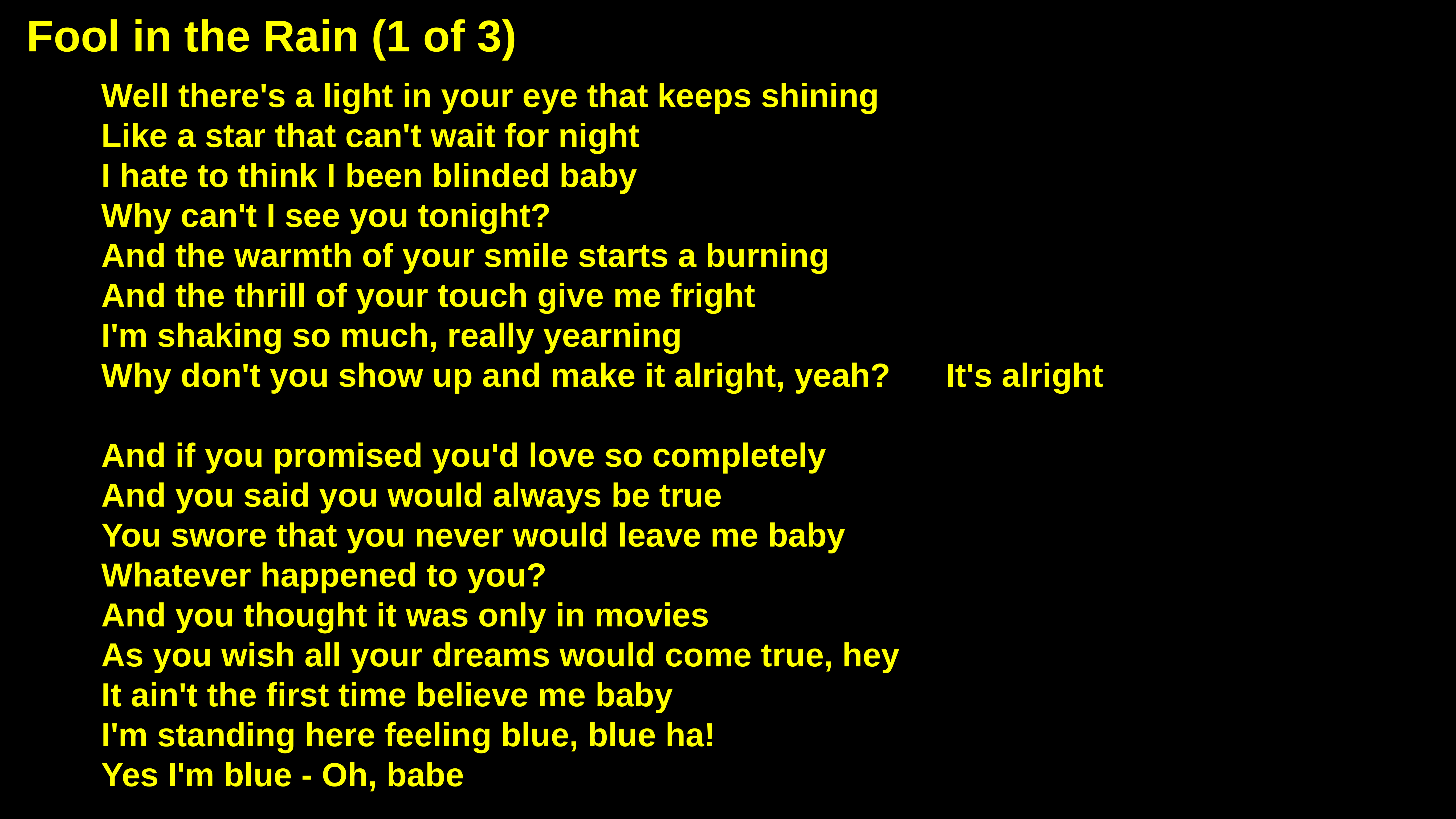

Fool in the Rain (1 of 3)
Well there's a light in your eye that keeps shining
Like a star that can't wait for night
I hate to think I been blinded baby
Why can't I see you tonight?
And the warmth of your smile starts a burning
And the thrill of your touch give me fright
I'm shaking so much, really yearning
Why don't you show up and make it alright, yeah?      It's alright

And if you promised you'd love so completely
And you said you would always be true
You swore that you never would leave me baby
Whatever happened to you?
And you thought it was only in movies
As you wish all your dreams would come true, hey
It ain't the first time believe me baby
I'm standing here feeling blue, blue ha!
Yes I'm blue - Oh, babe